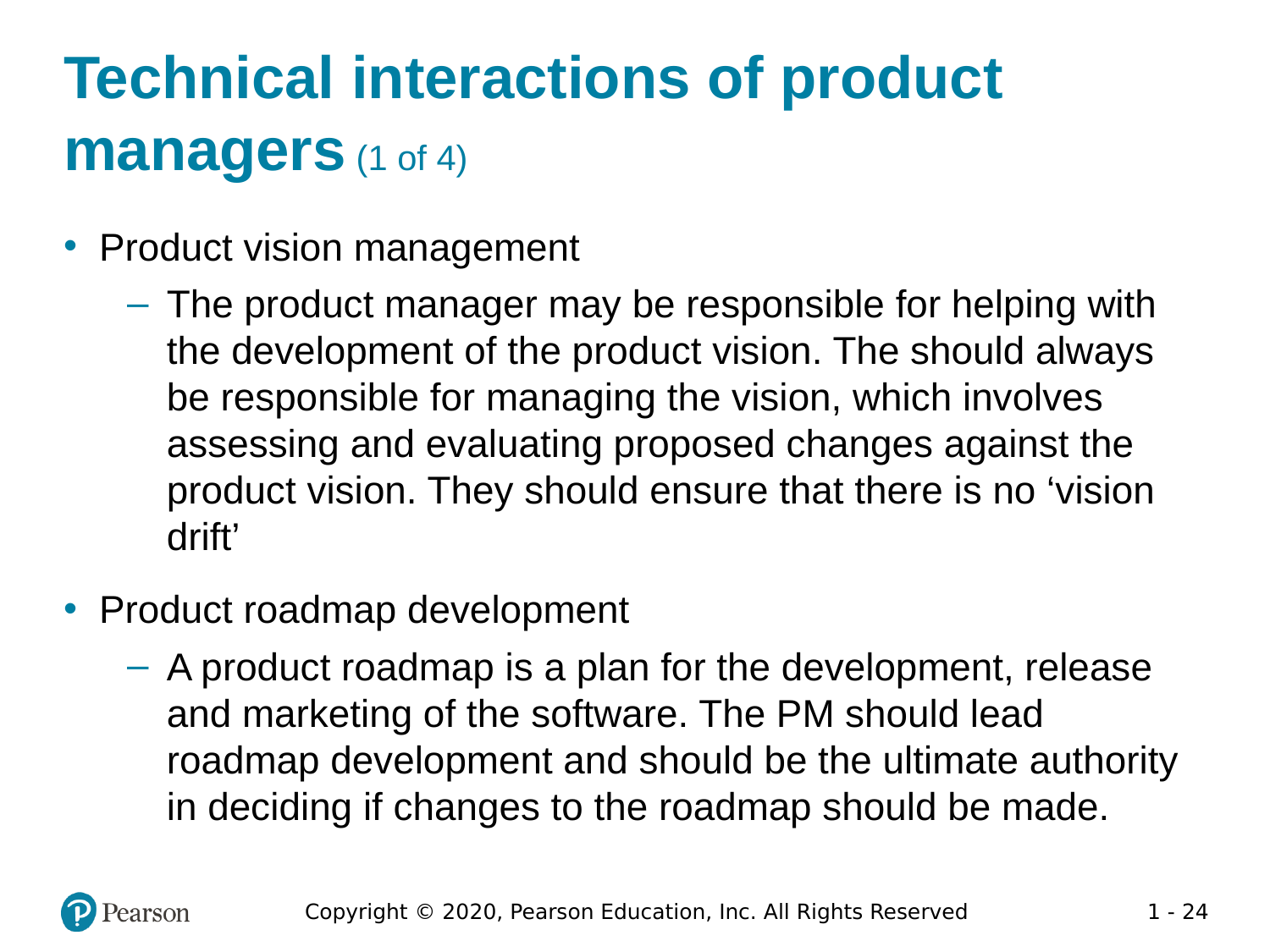

# Technical interactions of product managers (1 of 4)
Product vision management
The product manager may be responsible for helping with the development of the product vision. The should always be responsible for managing the vision, which involves assessing and evaluating proposed changes against the product vision. They should ensure that there is no ‘vision drift’
Product roadmap development
A product roadmap is a plan for the development, release and marketing of the software. The PM should lead roadmap development and should be the ultimate authority in deciding if changes to the roadmap should be made.